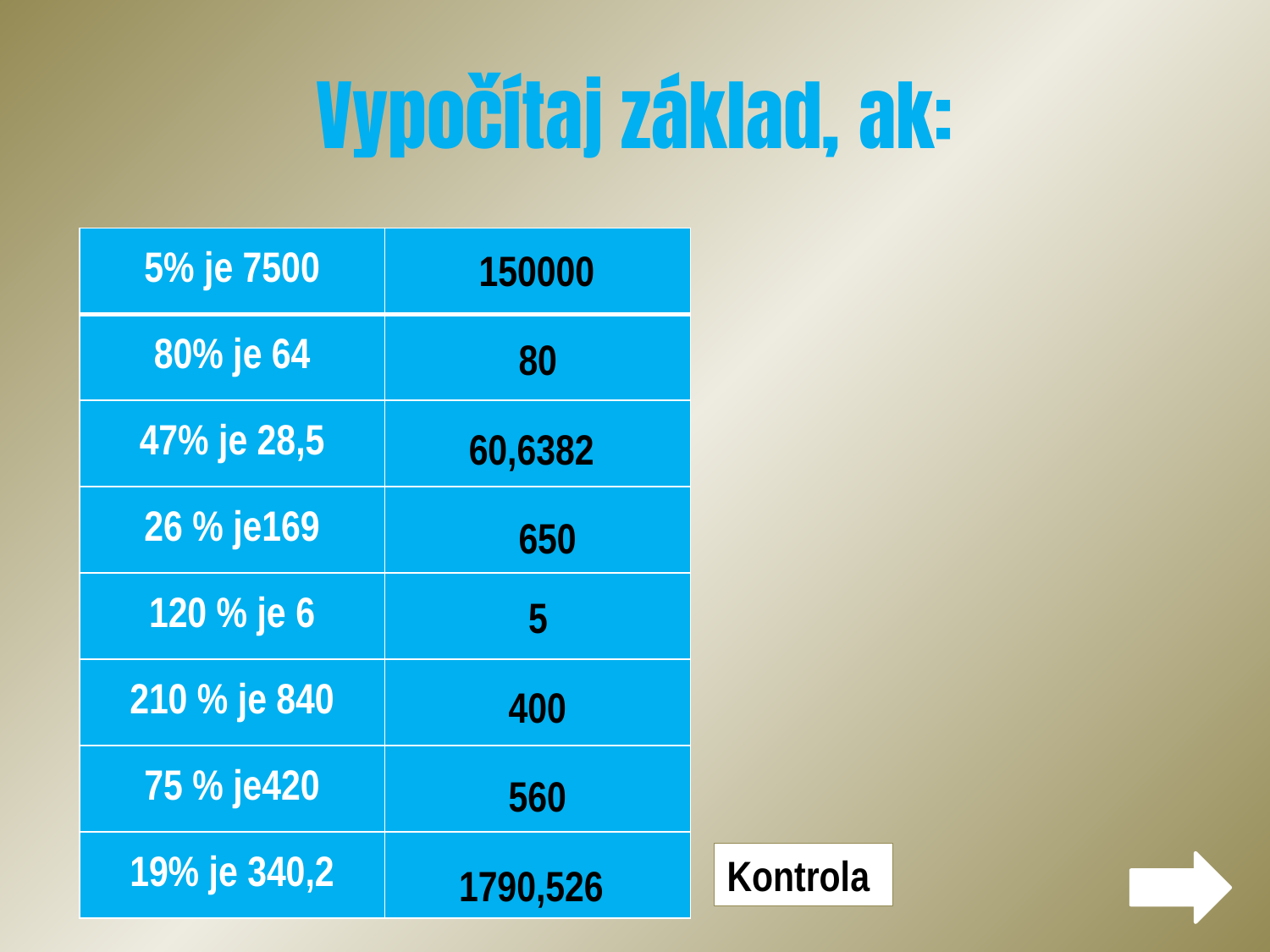

# Vypočítaj základ, ak:
| 5% je 7500 |  |
| --- | --- |
| 80% je 64 |  |
| 47% je 28,5 |  |
| 26 % je169 |  |
| 120 % je 6 |  |
| 210 % je 840 |  |
| 75 % je420 |  |
| 19% je 340,2 |  |
150000
80
60,6382
650
5
400
560
Kontrola
1790,526